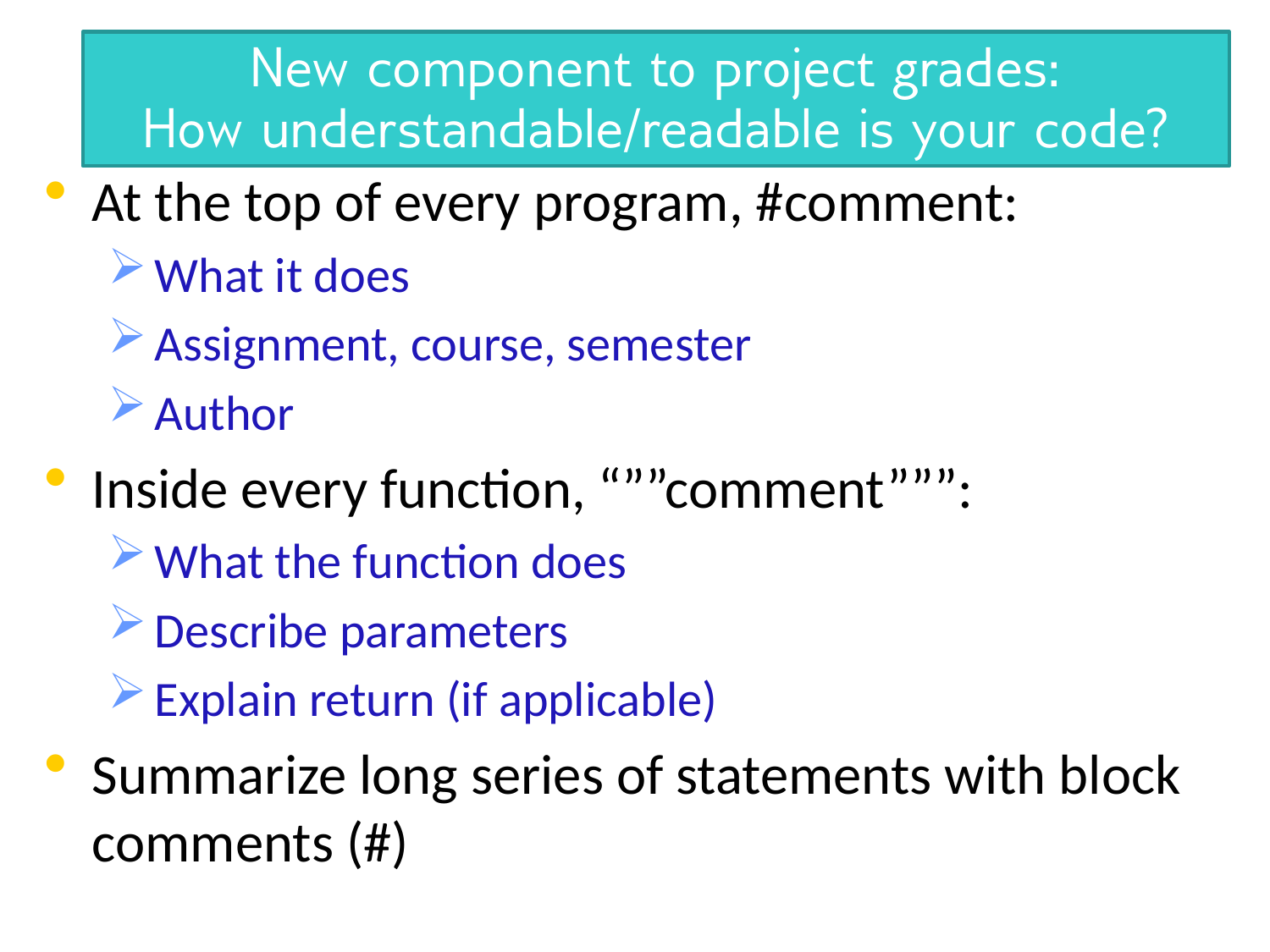

# What should you comment?
New component to project grades:
How understandable/readable is your code?
At the top of every program, #comment:
What it does
Assignment, course, semester
Author
Inside every function, “””comment”””:
What the function does
Describe parameters
Explain return (if applicable)
Summarize long series of statements with block comments (#)